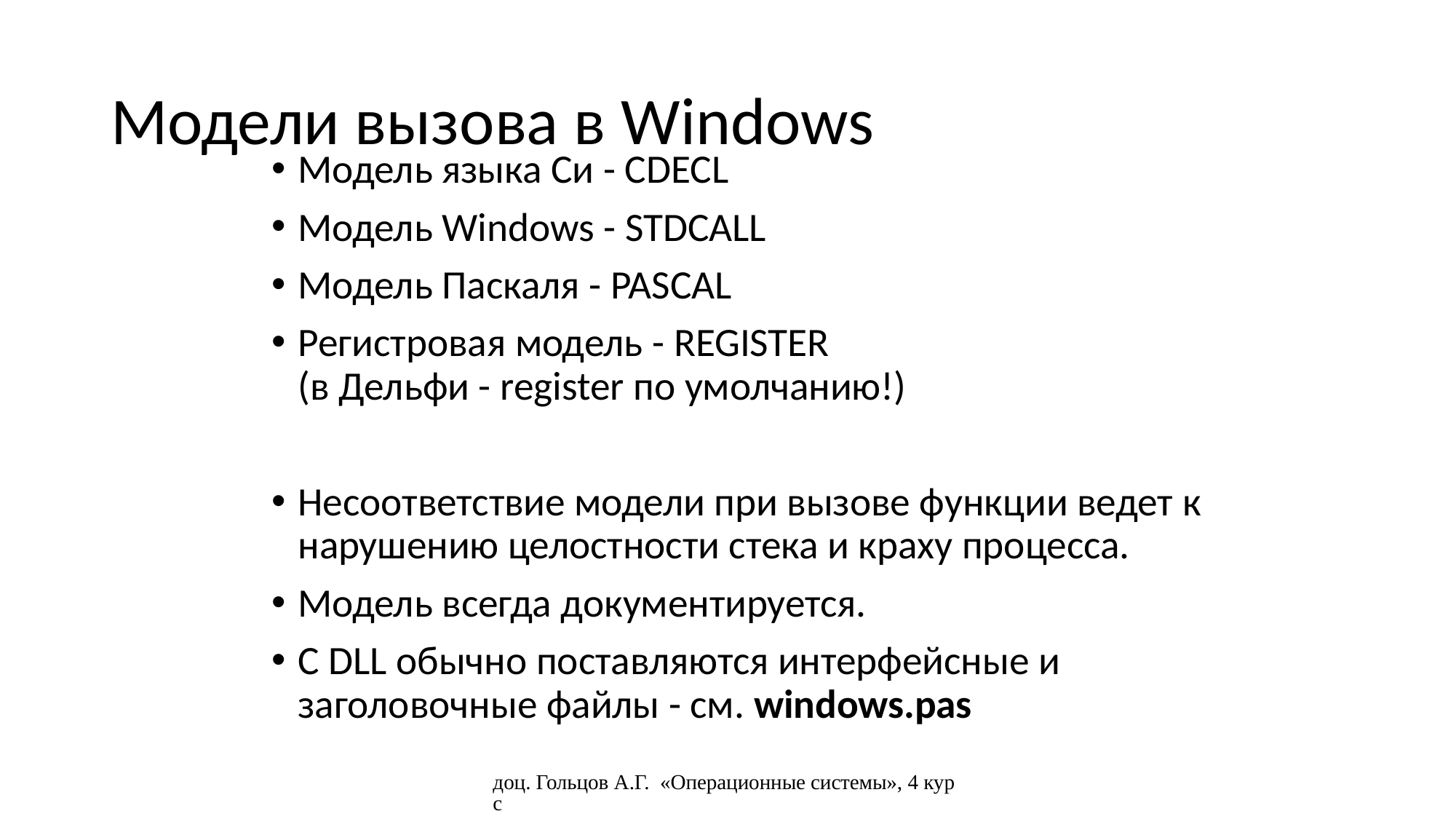

# Модели вызова в Windows
Модель языка Си - CDECL
Модель Windows - STDCALL
Модель Паскаля - PASCAL
Регистровая модель - REGISTER
(в Дельфи - register по умолчанию!)

Несоответствие модели при вызове функции ведет к нарушению целостности стека и краху процесса.
Модель всегда документируется.
С DLL обычно поставляются интерфейсные и заголовочные файлы - см. windows.pas
доц. Гольцов А.Г.  «Операционные системы», 4 курс